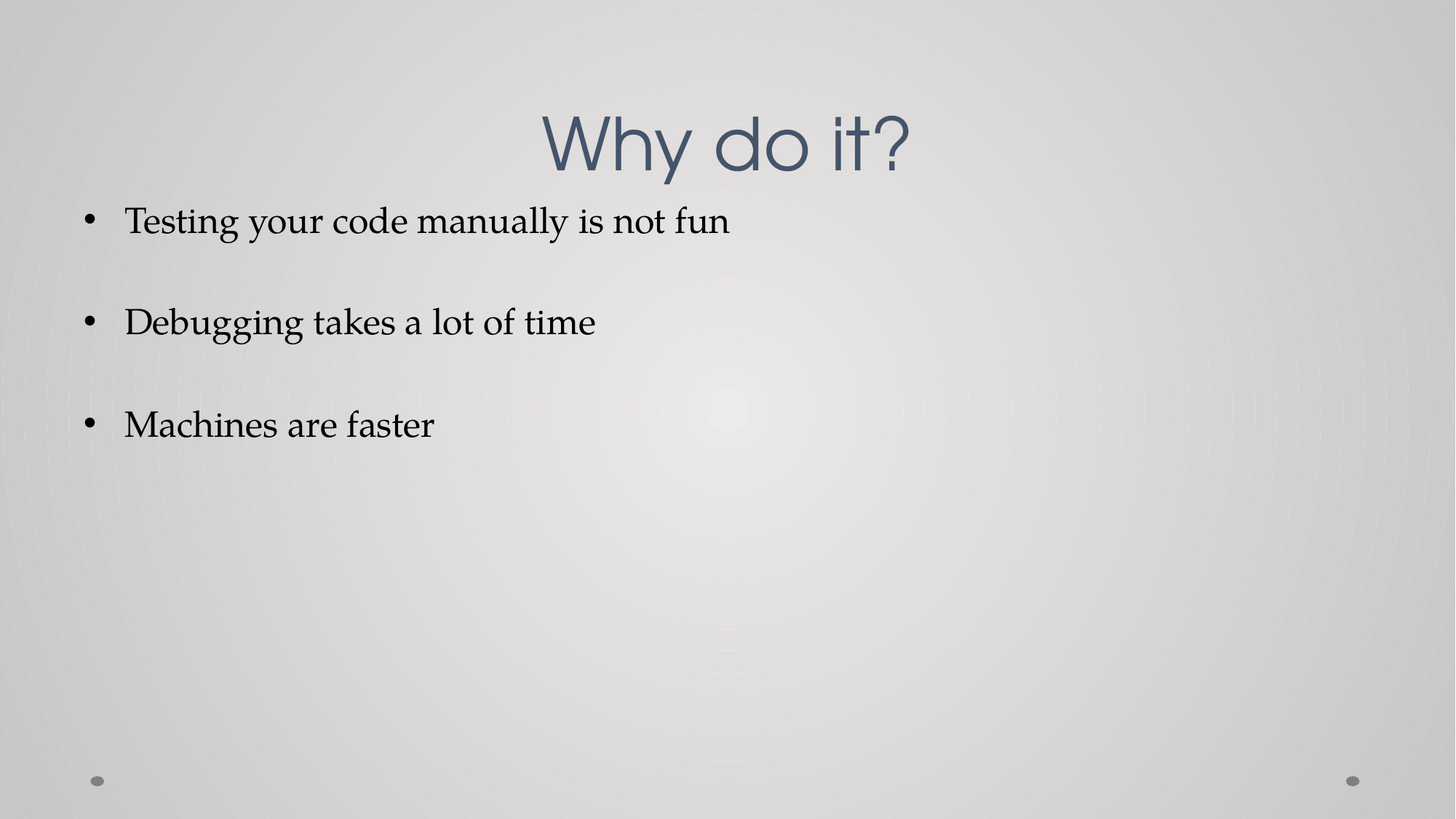

# Why do it?
Testing your code manually is not fun

Debugging takes a lot of time

Machines are faster